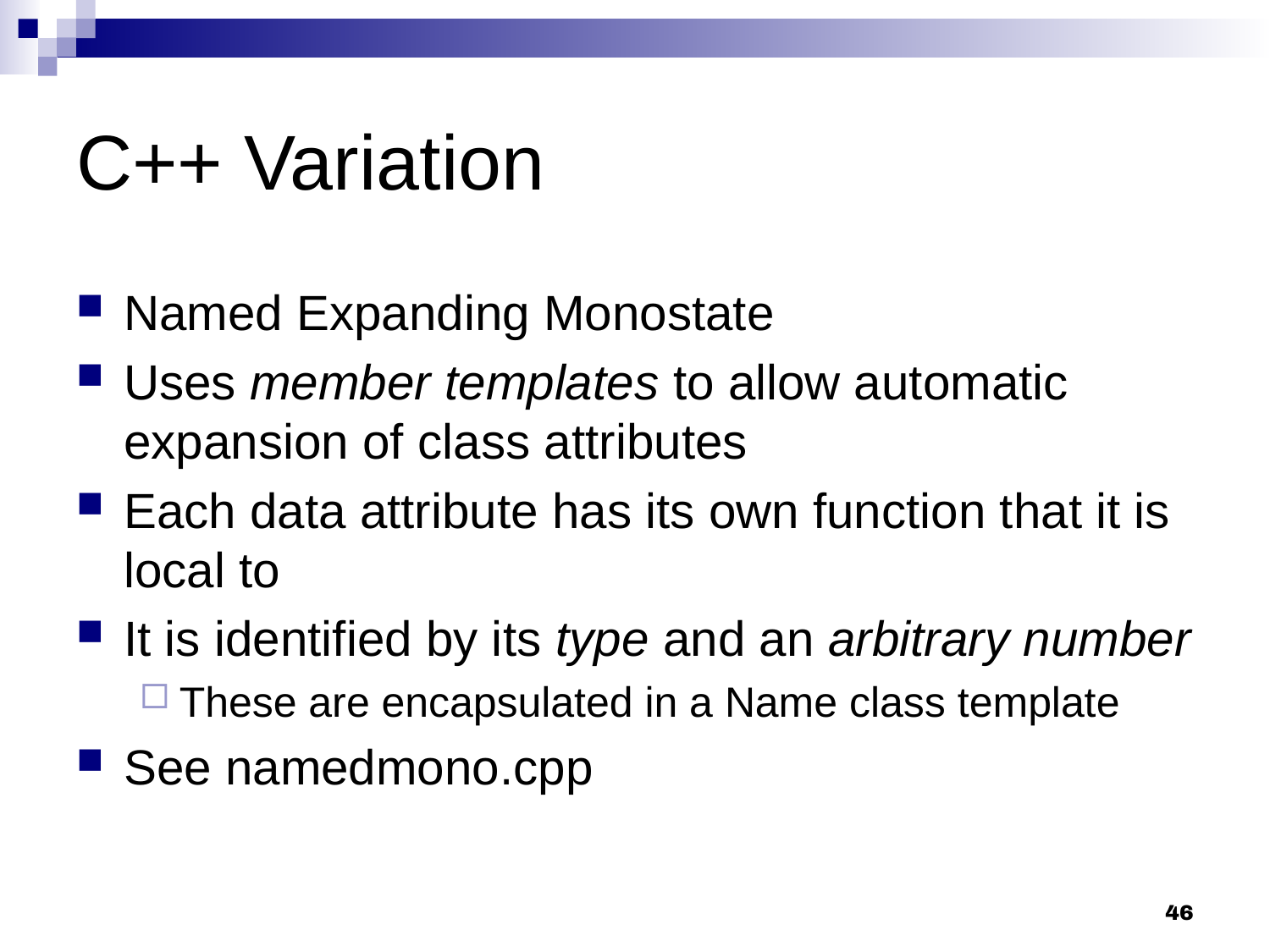

# C++ Variation
Named Expanding Monostate
Uses member templates to allow automatic expansion of class attributes
Each data attribute has its own function that it is local to
It is identified by its type and an arbitrary number
These are encapsulated in a Name class template
See namedmono.cpp
46